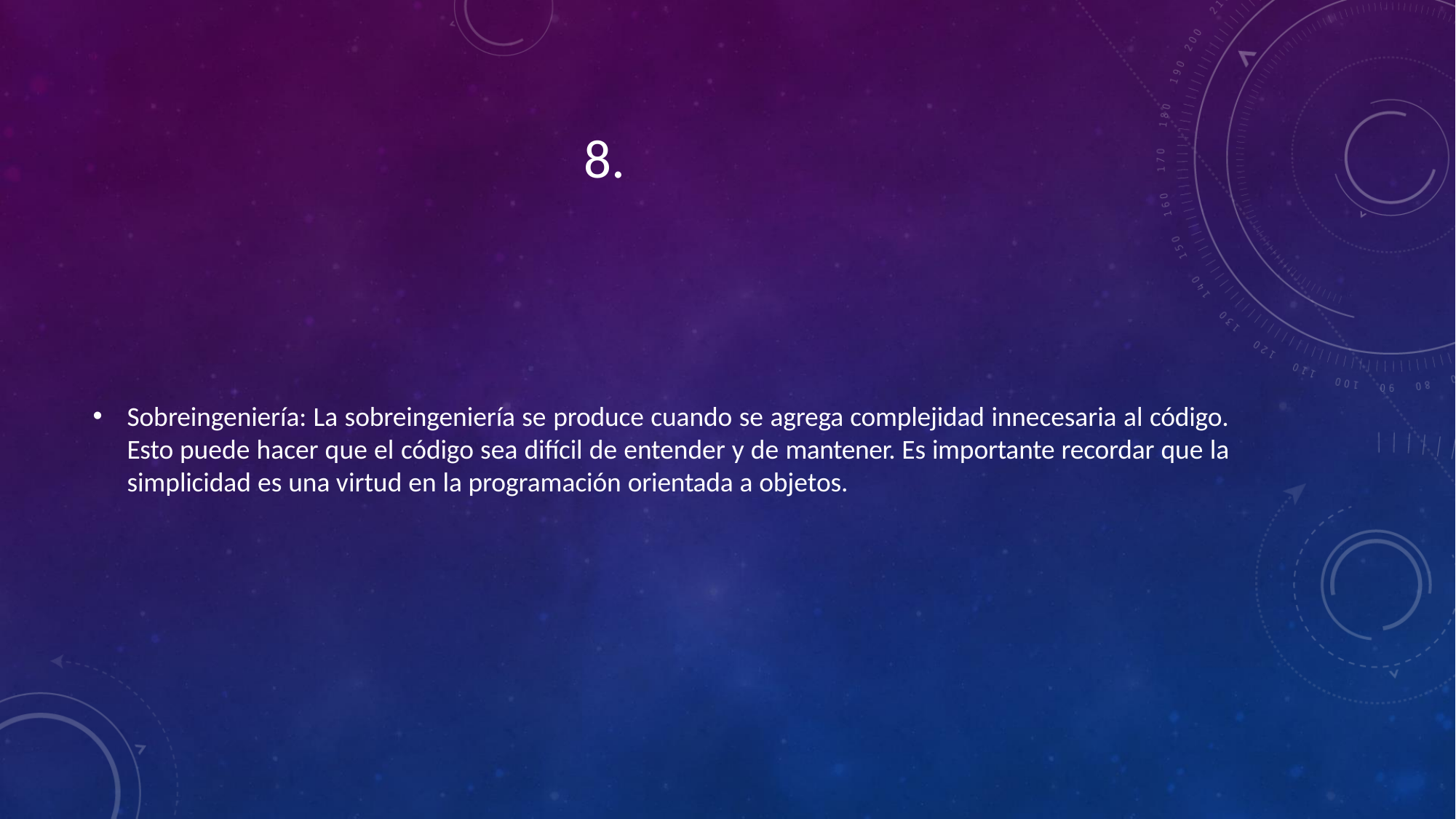

# 8.
Sobreingeniería: La sobreingeniería se produce cuando se agrega complejidad innecesaria al código.  Esto puede hacer que el código sea difícil de entender y de mantener. Es importante recordar que la  simplicidad es una virtud en la programación orientada a objetos.